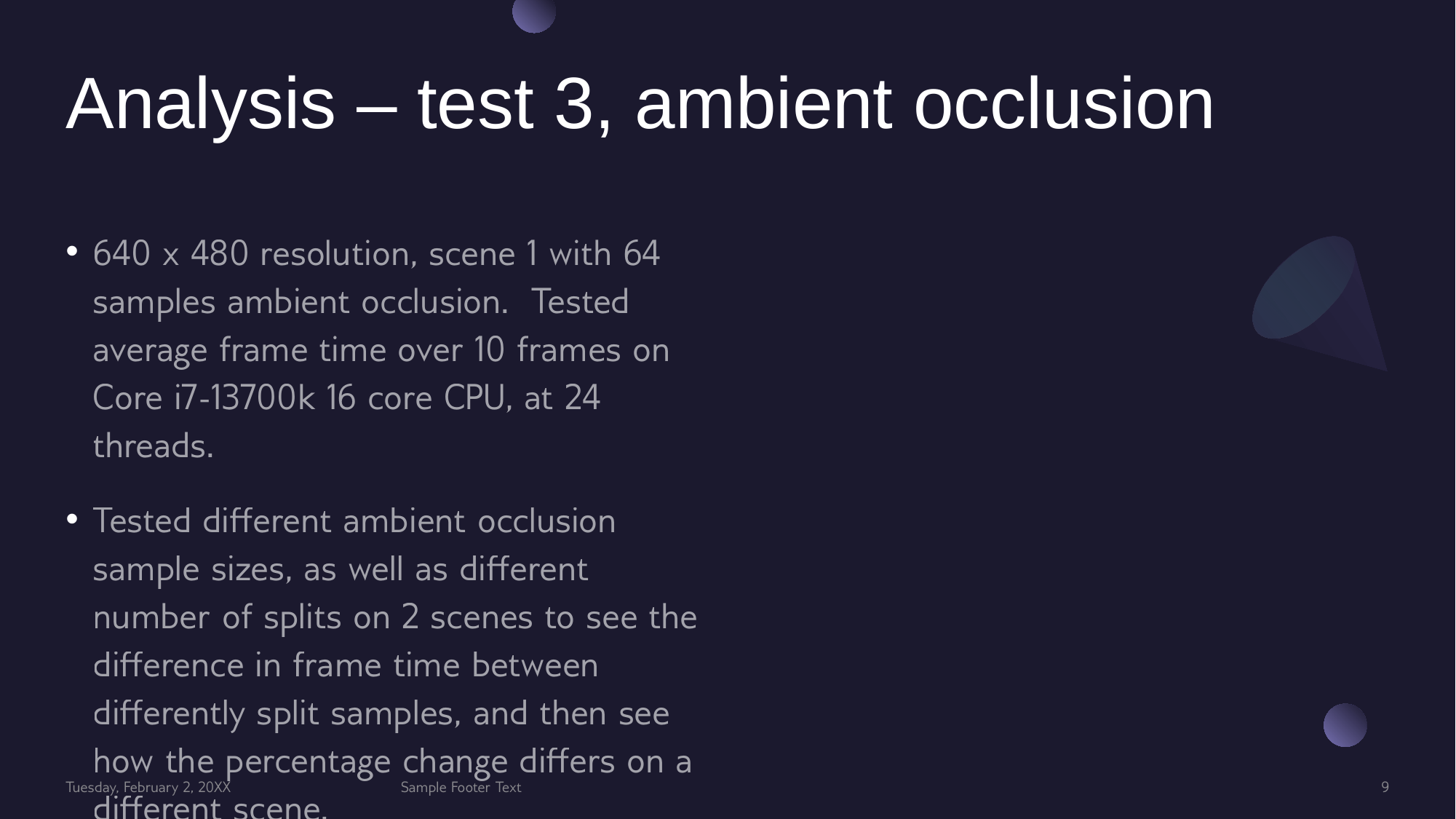

# Analysis – test 3, ambient occlusion

640 x 480 resolution, scene 1 with 64 samples ambient occlusion.  Tested average frame time over 10 frames on Core i7-13700k 16 core CPU, at 24 threads.
Tested different ambient occlusion sample sizes, as well as different number of splits on 2 scenes to see the difference in frame time between differently split samples, and then see how the percentage change differs on a different scene.

Tuesday, February 2, 20XX
Sample Footer Text
9